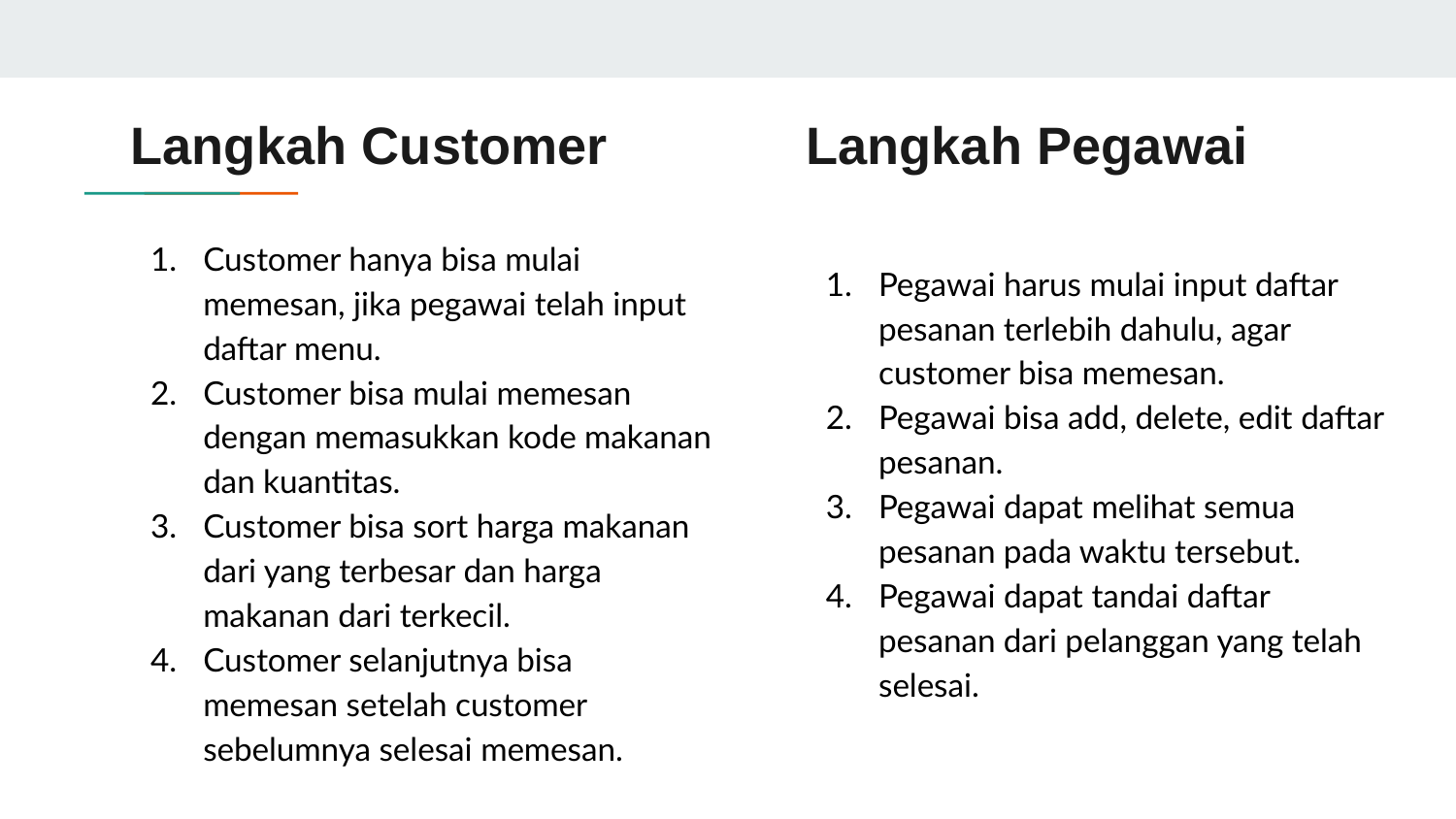

# Langkah Customer
Langkah Pegawai
Customer hanya bisa mulai memesan, jika pegawai telah input daftar menu.
Customer bisa mulai memesan dengan memasukkan kode makanan dan kuantitas.
Customer bisa sort harga makanan dari yang terbesar dan harga makanan dari terkecil.
Customer selanjutnya bisa memesan setelah customer sebelumnya selesai memesan.
Pegawai harus mulai input daftar pesanan terlebih dahulu, agar customer bisa memesan.
Pegawai bisa add, delete, edit daftar pesanan.
Pegawai dapat melihat semua pesanan pada waktu tersebut.
Pegawai dapat tandai daftar pesanan dari pelanggan yang telah selesai.